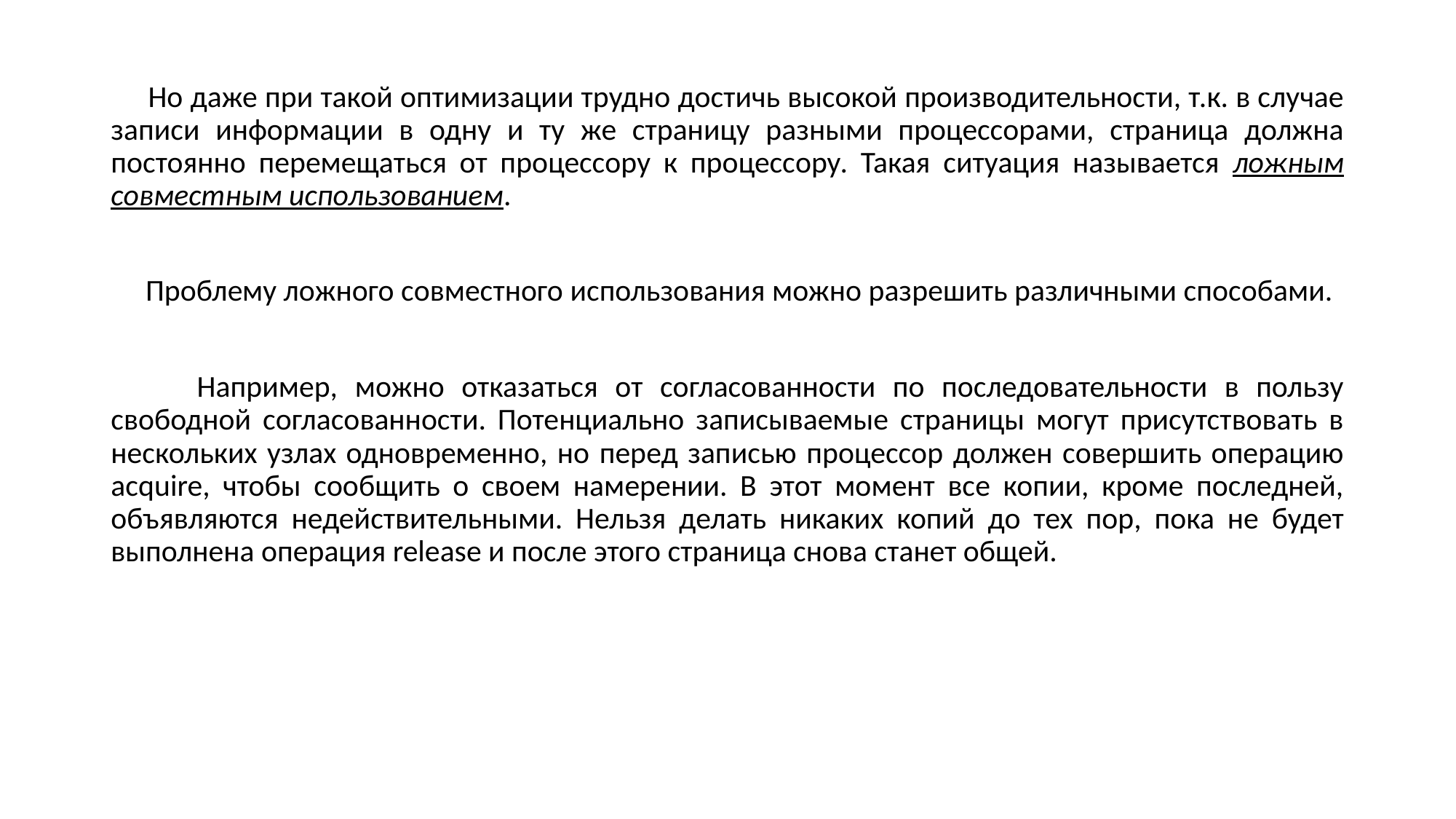

Но даже при такой оптимизации трудно достичь высокой производительности, т.к. в случае записи информации в одну и ту же страницу разными процессорами, страница должна постоянно перемещаться от процессору к процессору. Такая ситуация называется ложным совместным использованием.

     Проблему ложного совместного использования можно разрешить различными способами.

     Например, можно отказаться от согласованности по последовательности в пользу свободной согласованности. Потенциально записываемые страницы могут присутствовать в нескольких узлах одновременно, но перед записью процессор должен совершить операцию acquire, чтобы сообщить о своем намерении. В этот момент все копии, кроме последней, объявляются недействительными. Нельзя делать никаких копий до тех пор, пока не будет выполнена операция release и после этого страница снова станет общей.